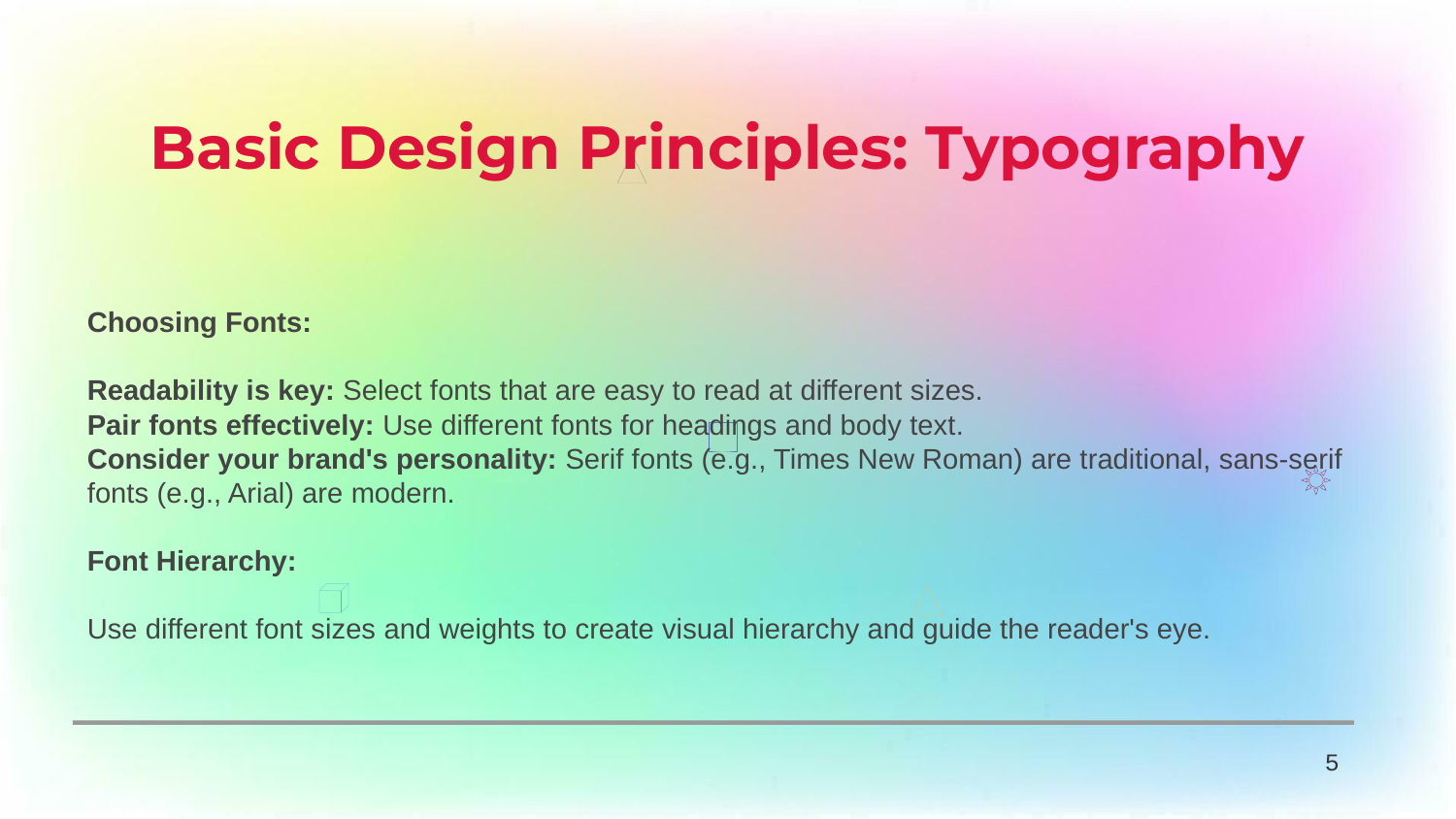

Basic Design Principles: Typography

Choosing Fonts:

Readability is key: Select fonts that are easy to read at different sizes.
Pair fonts effectively: Use different fonts for headings and body text.
Consider your brand's personality: Serif fonts (e.g., Times New Roman) are traditional, sans-serif fonts (e.g., Arial) are modern.

Font Hierarchy:

Use different font sizes and weights to create visual hierarchy and guide the reader's eye.

5